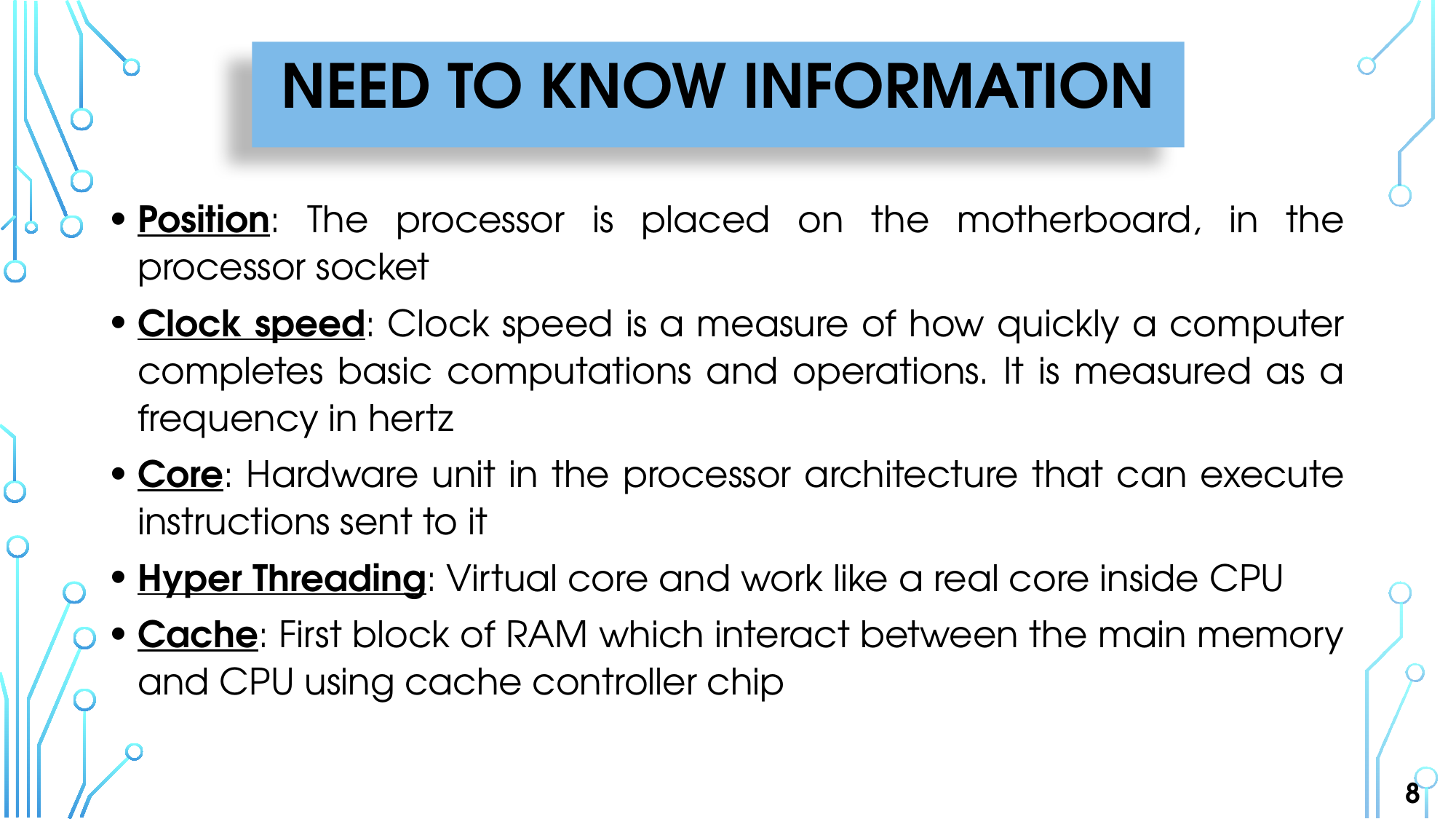

Need to know information
Position: The processor is placed on the motherboard, in the processor socket
Clock speed: Clock speed is a measure of how quickly a computer completes basic computations and operations. It is measured as a frequency in hertz
Core: Hardware unit in the processor architecture that can execute instructions sent to it
Hyper Threading: Virtual core and work like a real core inside CPU
Cache: First block of RAM which interact between the main memory and CPU using cache controller chip
6
8